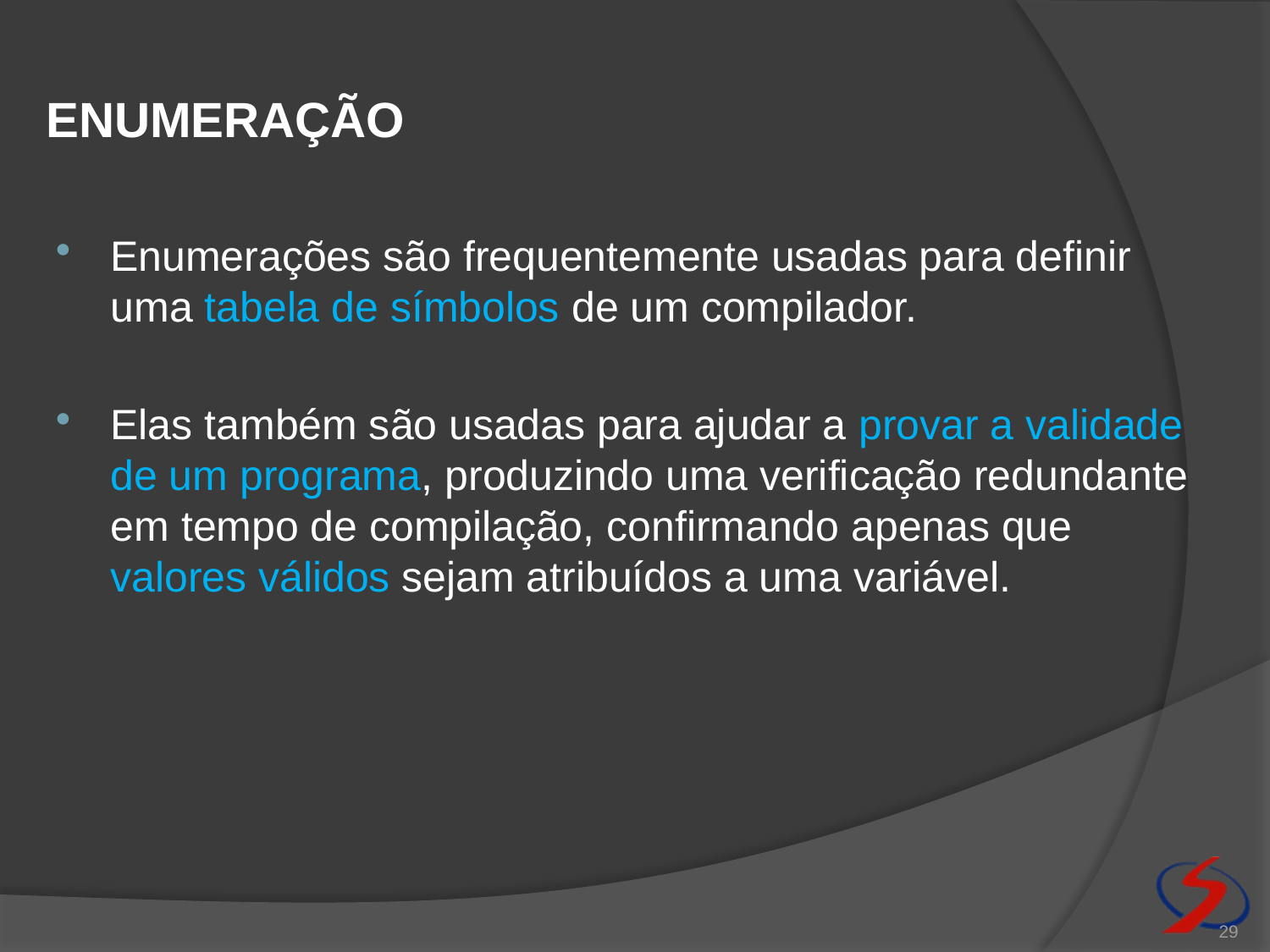

# enumeração
Enumerações são frequentemente usadas para definir uma tabela de símbolos de um compilador.

Elas também são usadas para ajudar a provar a validade de um programa, produzindo uma verificação redundante em tempo de compilação, confirmando apenas que valores válidos sejam atribuídos a uma variável.
29